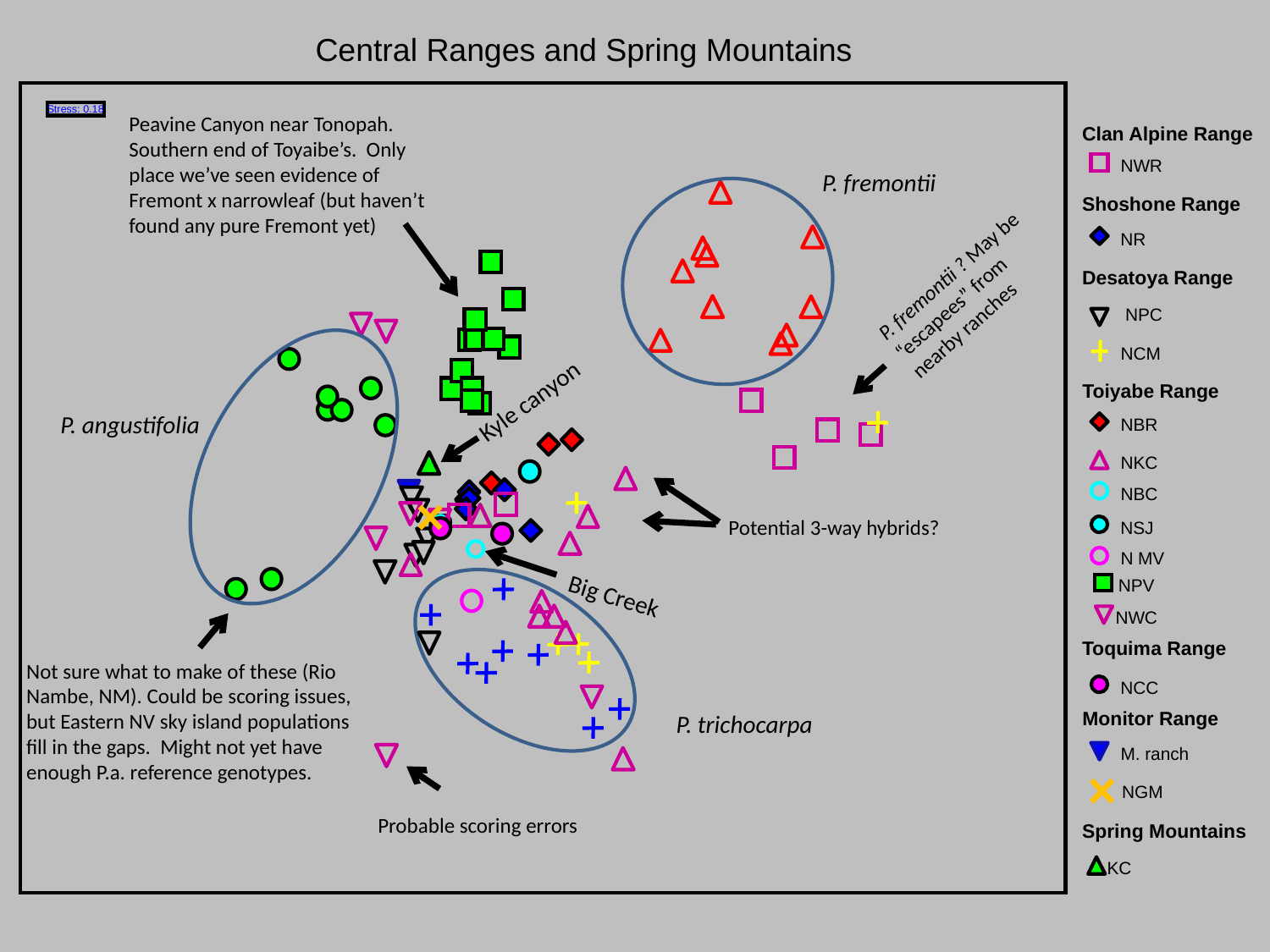

15CWMSAT_NVRel_209
Central Ranges and Spring Mountains

Stress: 0.18
Peavine Canyon near Tonopah.  Southern end of Toyaibe’s.  Only place we’ve seen evidence of Fremont x narrowleaf (but haven’t found any pure Fremont yet)
Clan Alpine Range

NWR
P. fremontii

Shoshone Range

NR

P. fremontii ? May be “escapees” from nearby ranches

Desatoya Range

 NPC

NCM

Toiyabe Range
Kyle canyon

P. angustifolia

NBR

NKC

NBC

Potential 3-way hybrids?

NSJ

N MV

Big Creek
NPV

NWC

Toquima Range

Not sure what to make of these (Rio Nambe, NM). Could be scoring issues, but Eastern NV sky island populations fill in the gaps.  Might not yet have enough P.a. reference genotypes.

NCC

P. trichocarpa
Monitor Range

M. ranch

NGM
Probable scoring errors
Spring Mountains

KC